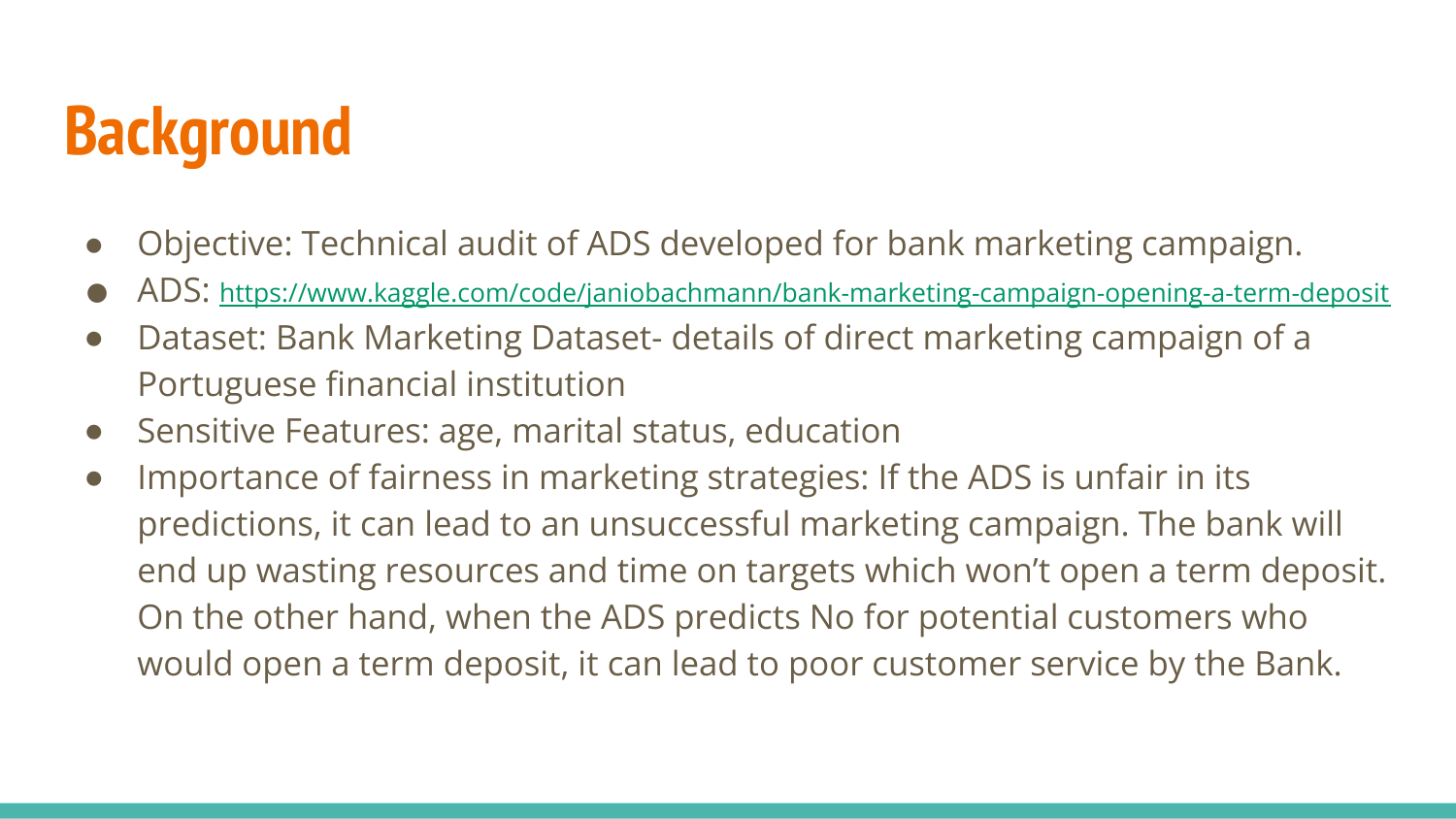

# Background
Objective: Technical audit of ADS developed for bank marketing campaign.
ADS: https://www.kaggle.com/code/janiobachmann/bank-marketing-campaign-opening-a-term-deposit
Dataset: Bank Marketing Dataset- details of direct marketing campaign of a Portuguese financial institution
Sensitive Features: age, marital status, education
Importance of fairness in marketing strategies: If the ADS is unfair in its predictions, it can lead to an unsuccessful marketing campaign. The bank will end up wasting resources and time on targets which won’t open a term deposit. On the other hand, when the ADS predicts No for potential customers who would open a term deposit, it can lead to poor customer service by the Bank.